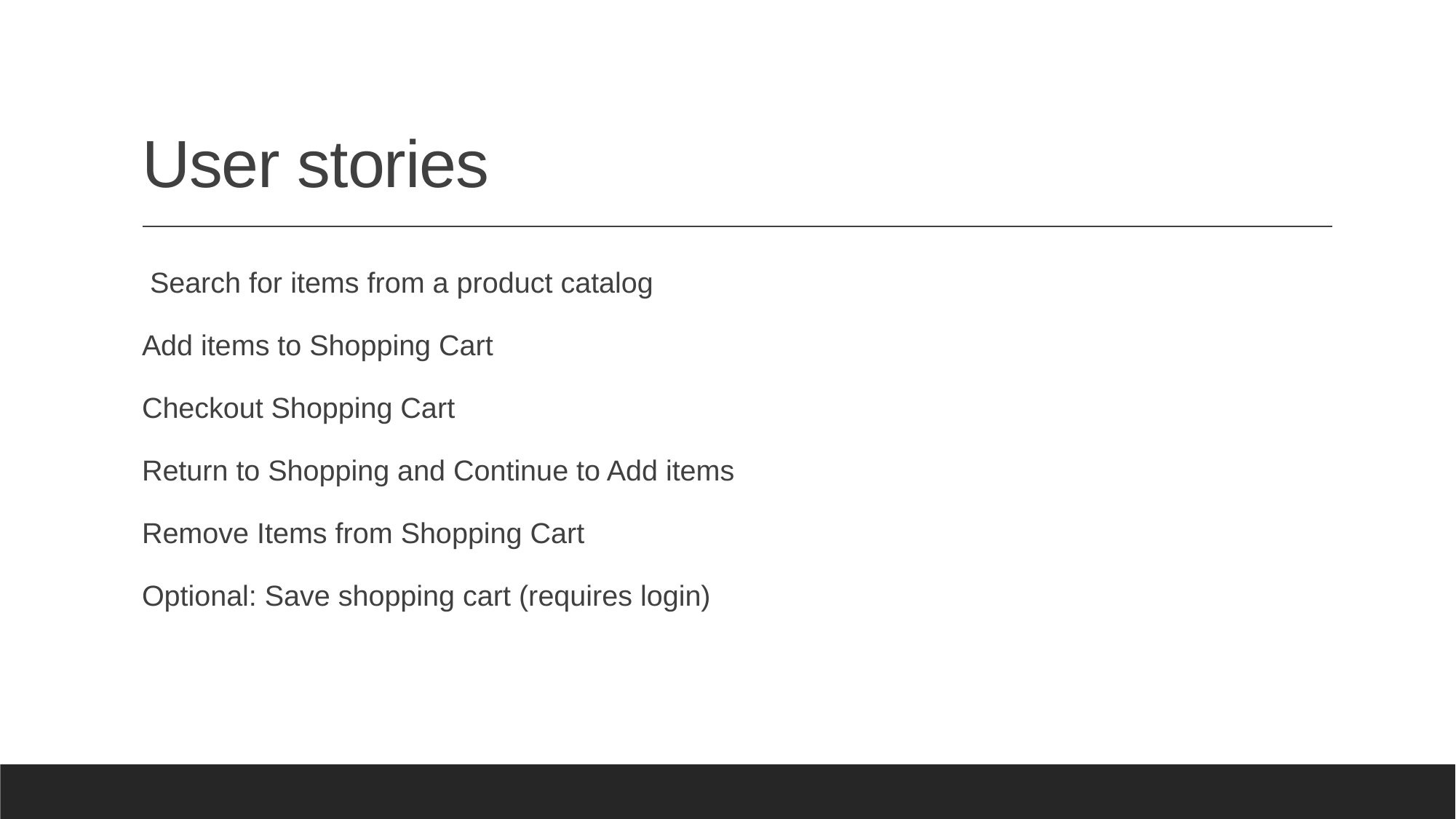

# User stories
 Search for items from a product catalog
Add items to Shopping Cart
Checkout Shopping Cart
Return to Shopping and Continue to Add items
Remove Items from Shopping Cart
Optional: Save shopping cart (requires login)